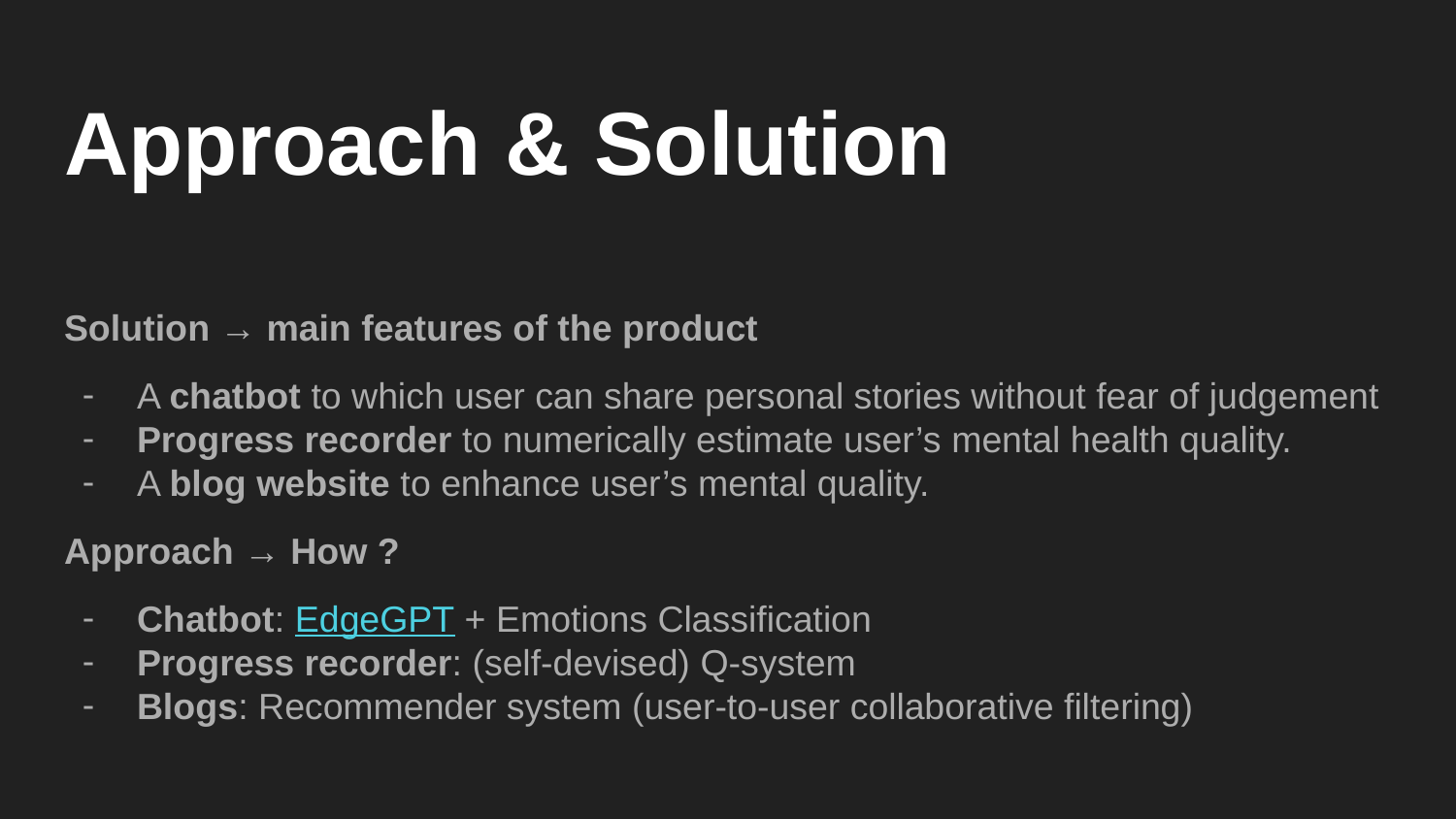

# Approach & Solution
Solution → main features of the product
A chatbot to which user can share personal stories without fear of judgement
Progress recorder to numerically estimate user’s mental health quality.
A blog website to enhance user’s mental quality.
Approach → How ?
Chatbot: EdgeGPT + Emotions Classification
Progress recorder: (self-devised) Q-system
Blogs: Recommender system (user-to-user collaborative filtering)